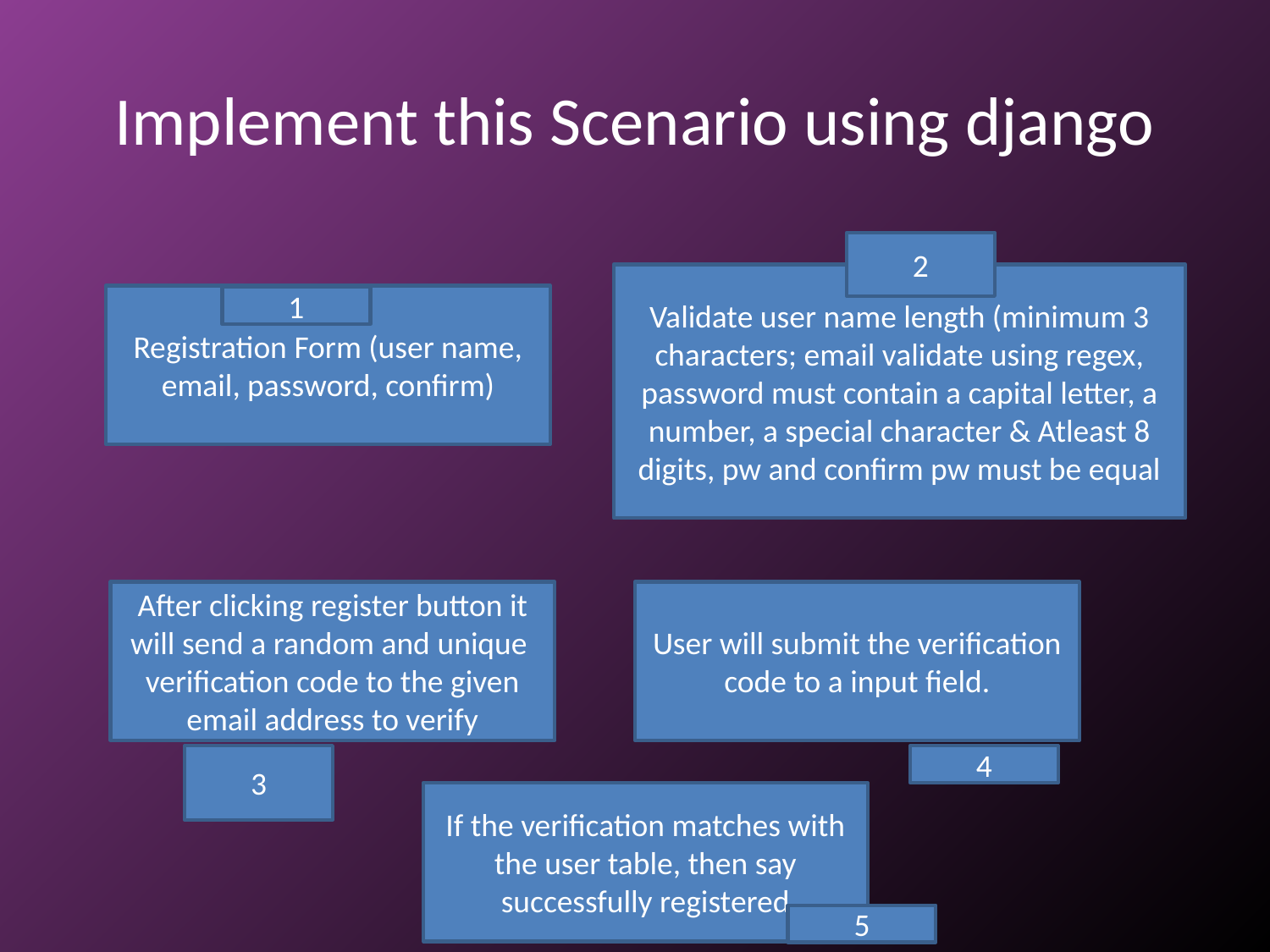

# Implement this Scenario using django

2
Validate user name length (minimum 3 characters; email validate using regex, password must contain a capital letter, a number, a special character & Atleast 8 digits, pw and confirm pw must be equal
Registration Form (user name, email, password, confirm)
1
After clicking register button it will send a random and unique  verification code to the given email address to verify
User will submit the verification code to a input field.
3
4
If the verification matches with the user table, then say successfully registered
5